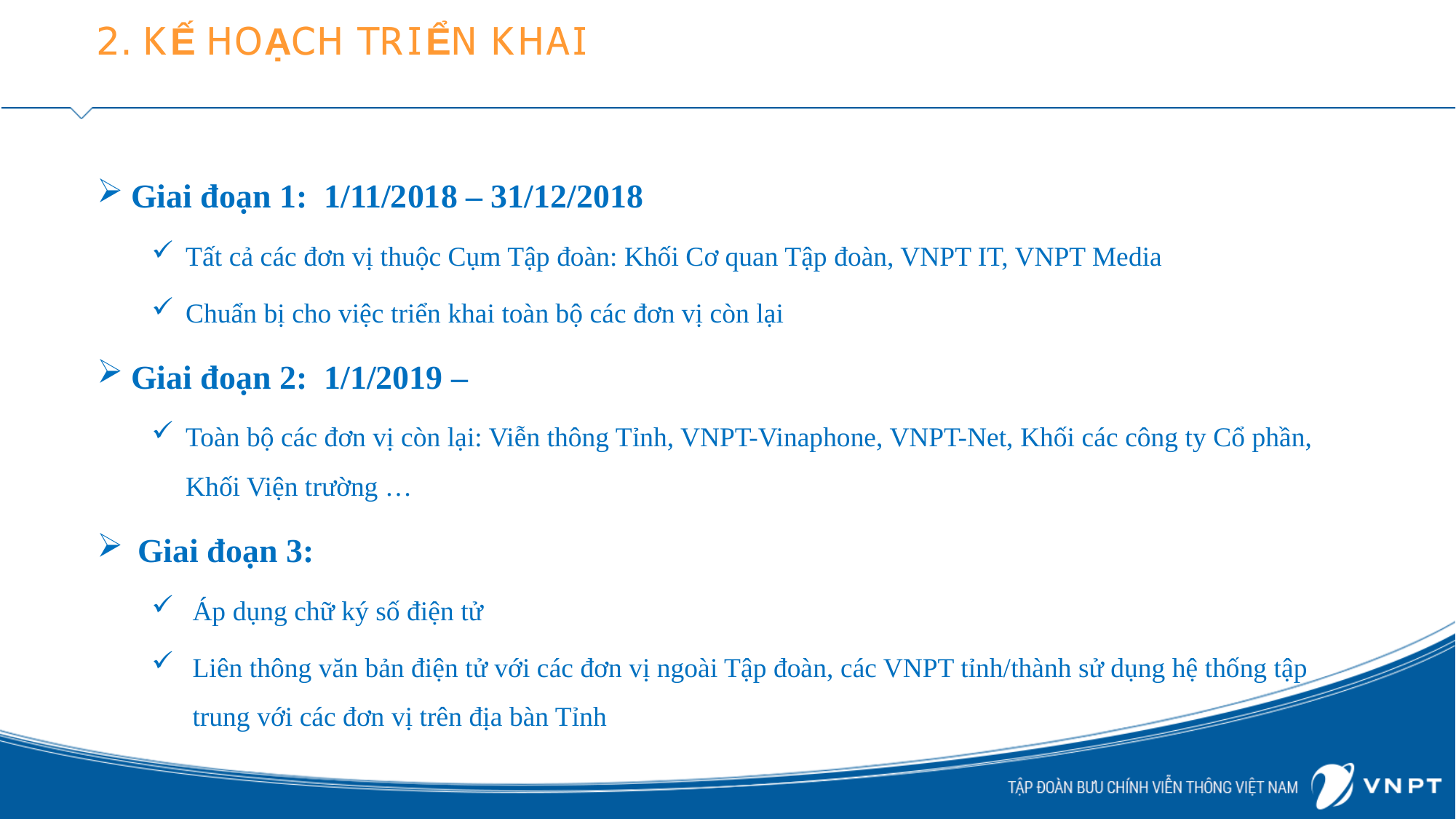

2. KẾ HOẠCH TRIỂN KHAI

Giai đoạn 1:  1/11/2018 – 31/12/2018
Tất cả các đơn vị thuộc Cụm Tập đoàn: Khối Cơ quan Tập đoàn, VNPT IT, VNPT Media
Chuẩn bị cho việc triển khai toàn bộ các đơn vị còn lại
Giai đoạn 2:  1/1/2019 –
Toàn bộ các đơn vị còn lại: Viễn thông Tỉnh, VNPT-Vinaphone, VNPT-Net, Khối các công ty Cổ phần, Khối Viện trường …
Giai đoạn 3:
Áp dụng chữ ký số điện tử
Liên thông văn bản điện tử với các đơn vị ngoài Tập đoàn, các VNPT tỉnh/thành sử dụng hệ thống tập trung với các đơn vị trên địa bàn Tỉnh